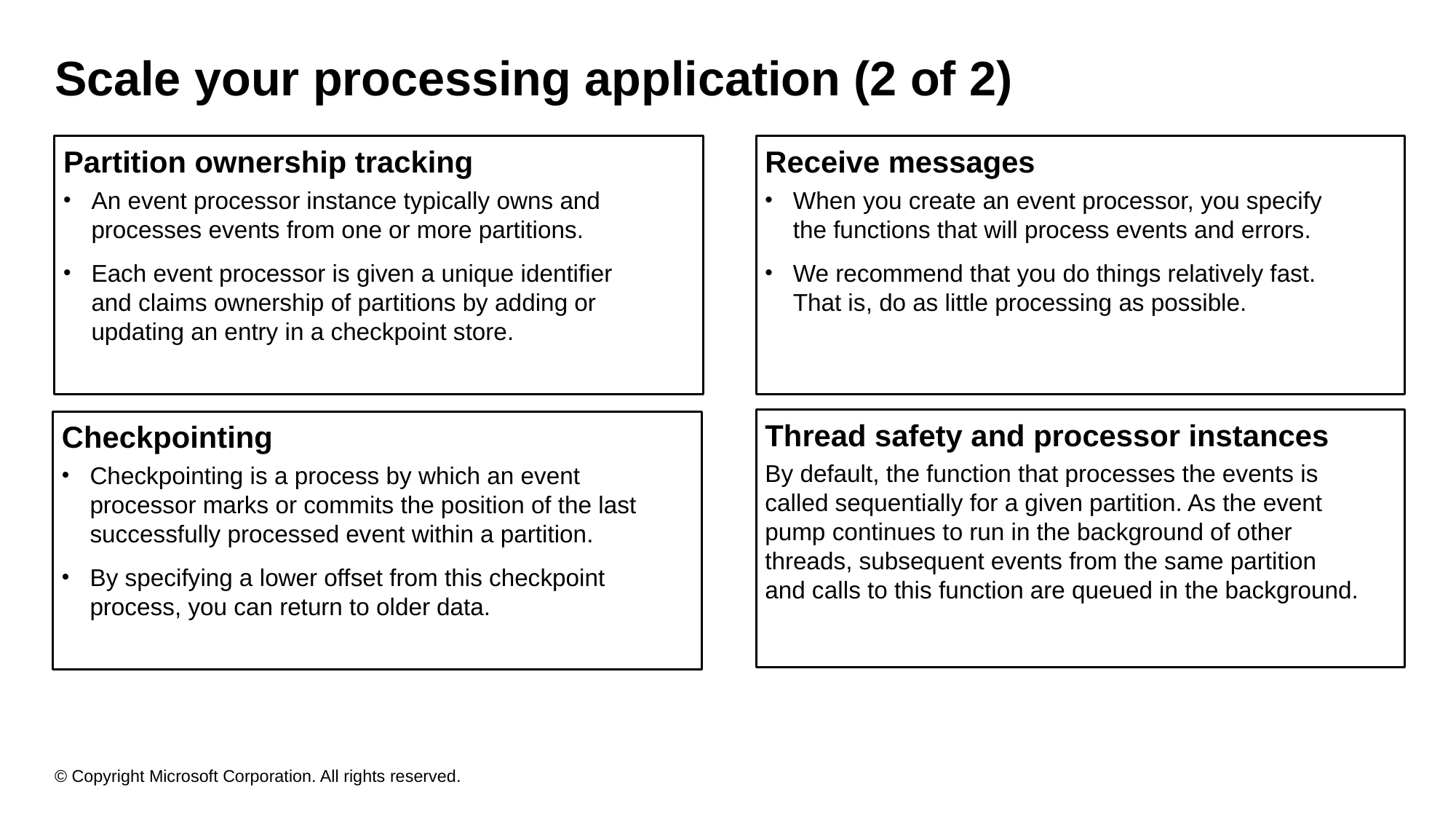

# Scale your processing application (2 of 2)
Partition ownership tracking
An event processor instance typically owns and processes events from one or more partitions.
Each event processor is given a unique identifier and claims ownership of partitions by adding or updating an entry in a checkpoint store.
Receive messages
When you create an event processor, you specify the functions that will process events and errors.
We recommend that you do things relatively fast. That is, do as little processing as possible.
Thread safety and processor instances
By default, the function that processes the events is called sequentially for a given partition. As the event pump continues to run in the background of other threads, subsequent events from the same partition and calls to this function are queued in the background.
Checkpointing
Checkpointing is a process by which an event processor marks or commits the position of the last successfully processed event within a partition.
By specifying a lower offset from this checkpoint process, you can return to older data.